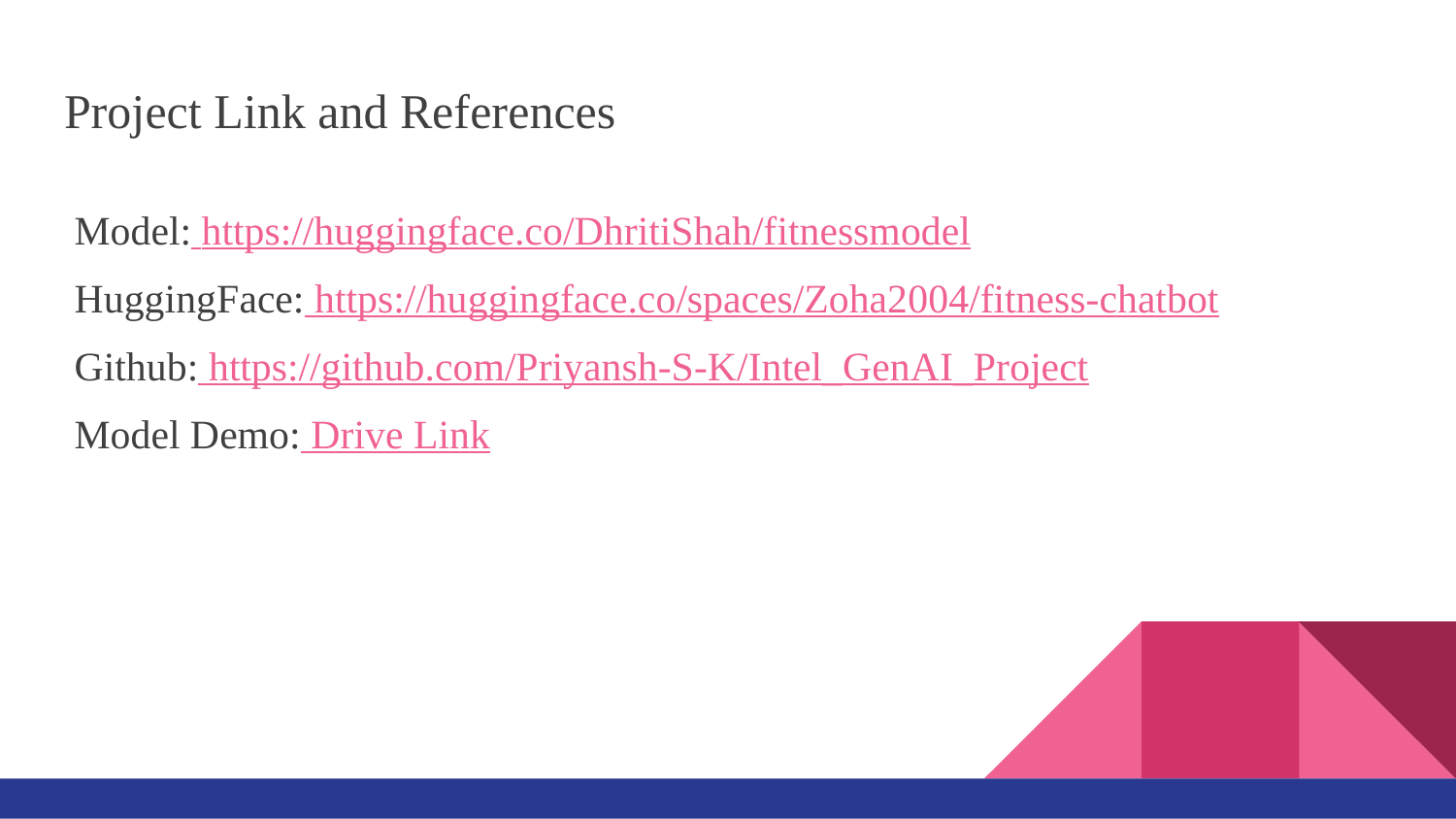

# Project Link and References
 Model: https://huggingface.co/DhritiShah/fitnessmodel
 HuggingFace: https://huggingface.co/spaces/Zoha2004/fitness-chatbot
 Github: https://github.com/Priyansh-S-K/Intel_GenAI_Project
 Model Demo: Drive Link